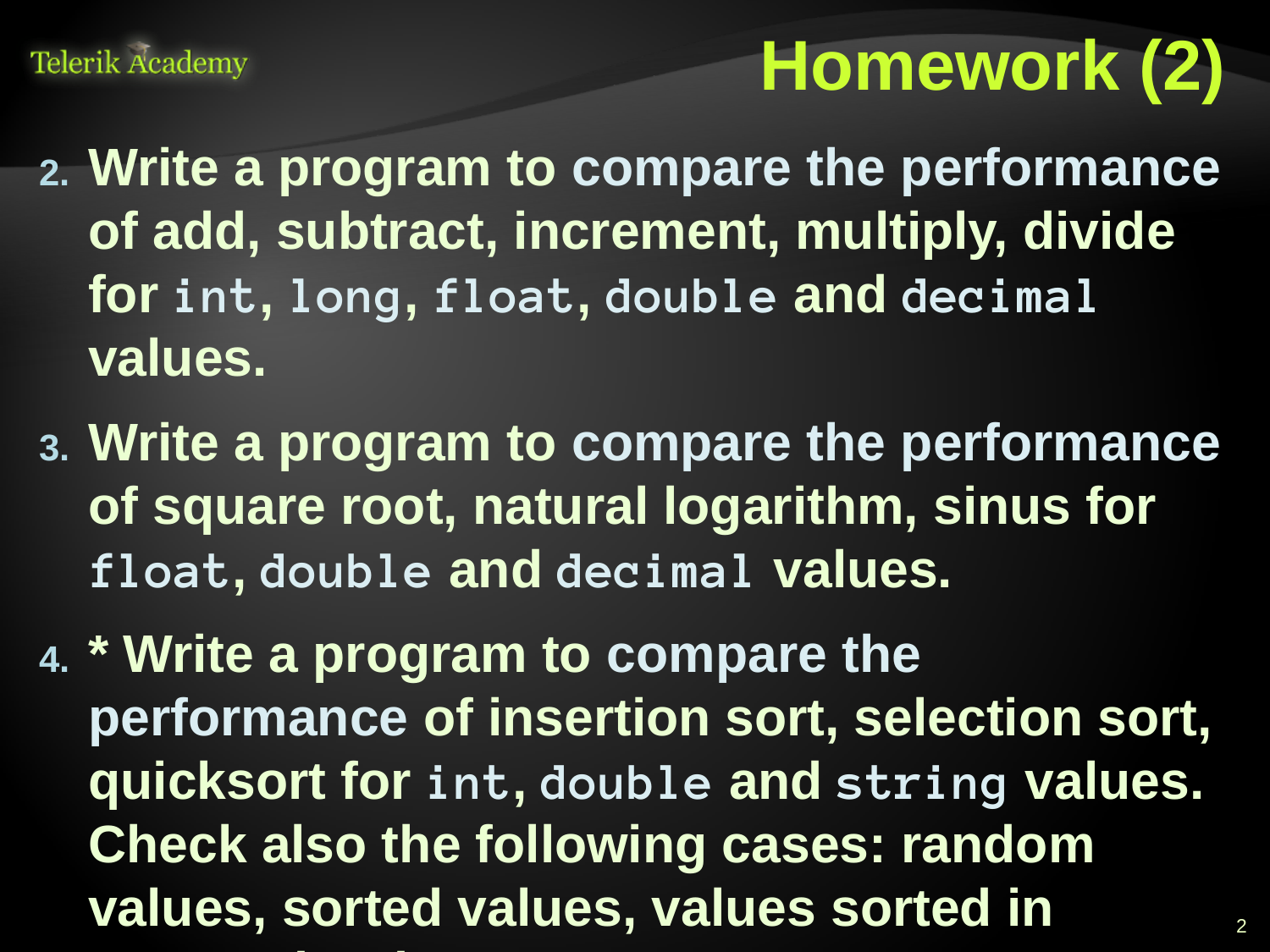

# Homework (2)
Write a program to compare the performance of add, subtract, increment, multiply, divide for int, long, float, double and decimal values.
Write a program to compare the performance of square root, natural logarithm, sinus for float, double and decimal values.
* Write a program to compare the performance of insertion sort, selection sort, quicksort for int, double and string values. Check also the following cases: random values, sorted values, values sorted in reversed order.
2